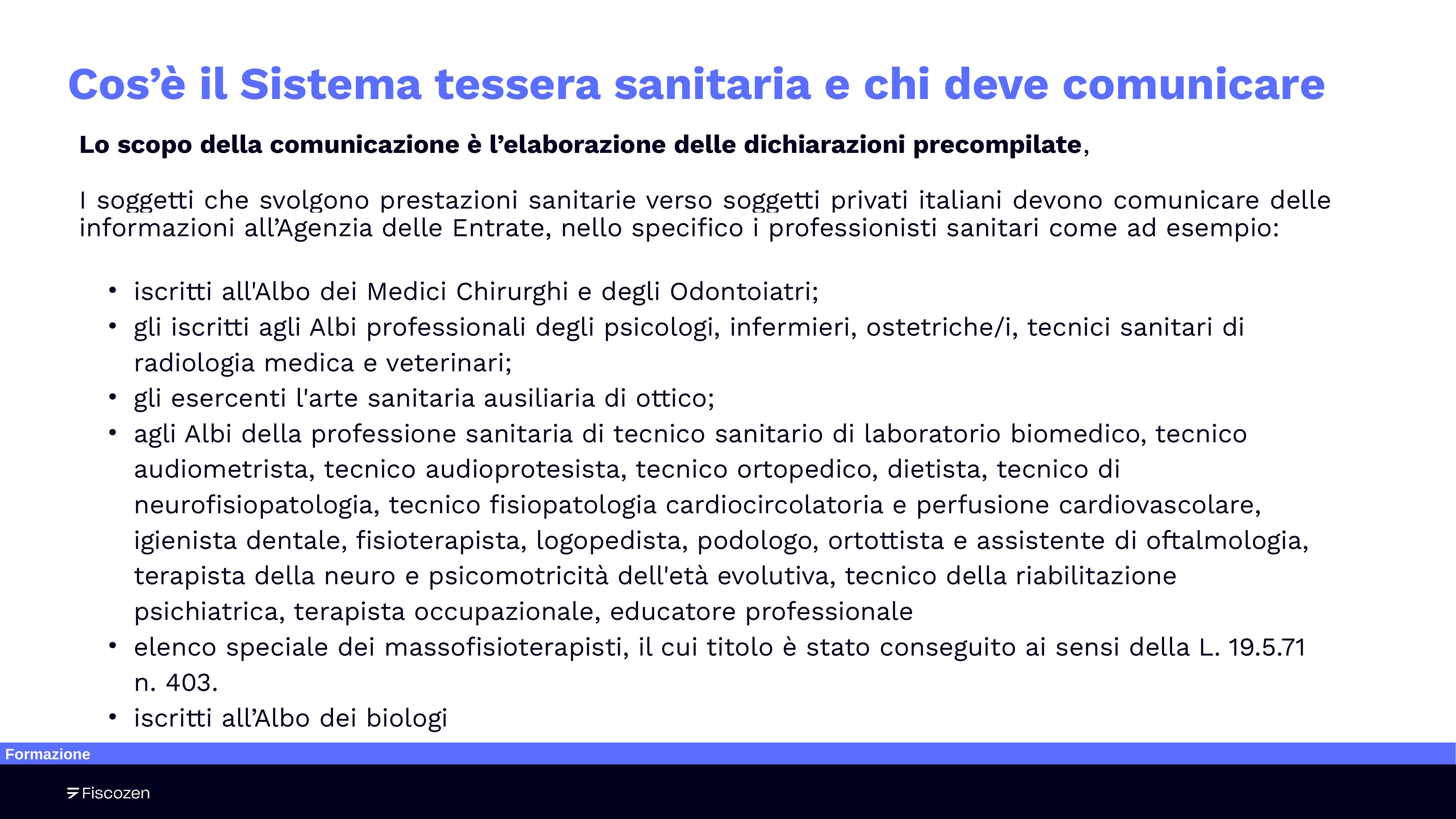

# Cos’è il Sistema tessera sanitaria e chi deve comunicare
Lo scopo della comunicazione è l’elaborazione delle dichiarazioni precompilate,

I soggetti che svolgono prestazioni sanitarie verso soggetti privati italiani devono comunicare delle informazioni all’Agenzia delle Entrate, nello specifico i professionisti sanitari come ad esempio:

iscritti all'Albo dei Medici Chirurghi e degli Odontoiatri;
gli iscritti agli Albi professionali degli psicologi, infermieri, ostetriche/i, tecnici sanitari di radiologia medica e veterinari;
gli esercenti l'arte sanitaria ausiliaria di ottico;
agli Albi della professione sanitaria di tecnico sanitario di laboratorio biomedico, tecnico audiometrista, tecnico audioprotesista, tecnico ortopedico, dietista, tecnico di neurofisiopatologia, tecnico fisiopatologia cardiocircolatoria e perfusione cardiovascolare, igienista dentale, fisioterapista, logopedista, podologo, ortottista e assistente di oftalmologia, terapista della neuro e psicomotricità dell'età evolutiva, tecnico della riabilitazione psichiatrica, terapista occupazionale, educatore professionale
elenco speciale dei massofisioterapisti, il cui titolo è stato conseguito ai sensi della L. 19.5.71 n. 403.
iscritti all’Albo dei biologi

Formazione
46